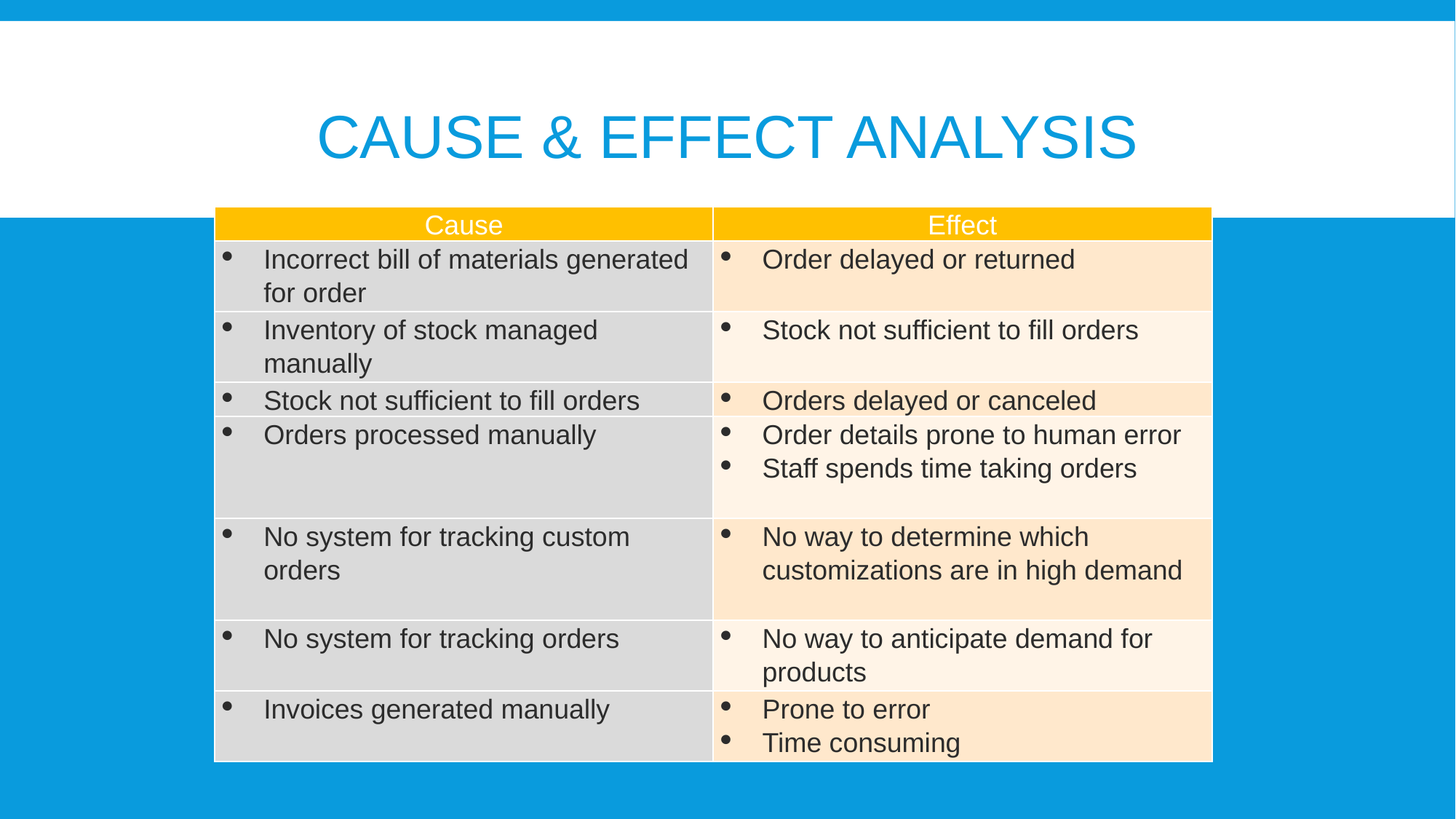

# Cause & effect analysis
| Cause | Effect |
| --- | --- |
| Incorrect bill of materials generated for order | Order delayed or returned |
| Inventory of stock managed manually | Stock not sufficient to fill orders |
| Stock not sufficient to fill orders | Orders delayed or canceled |
| Orders processed manually | Order details prone to human error Staff spends time taking orders |
| No system for tracking custom orders | No way to determine which customizations are in high demand |
| No system for tracking orders | No way to anticipate demand for products |
| Invoices generated manually | Prone to error Time consuming |